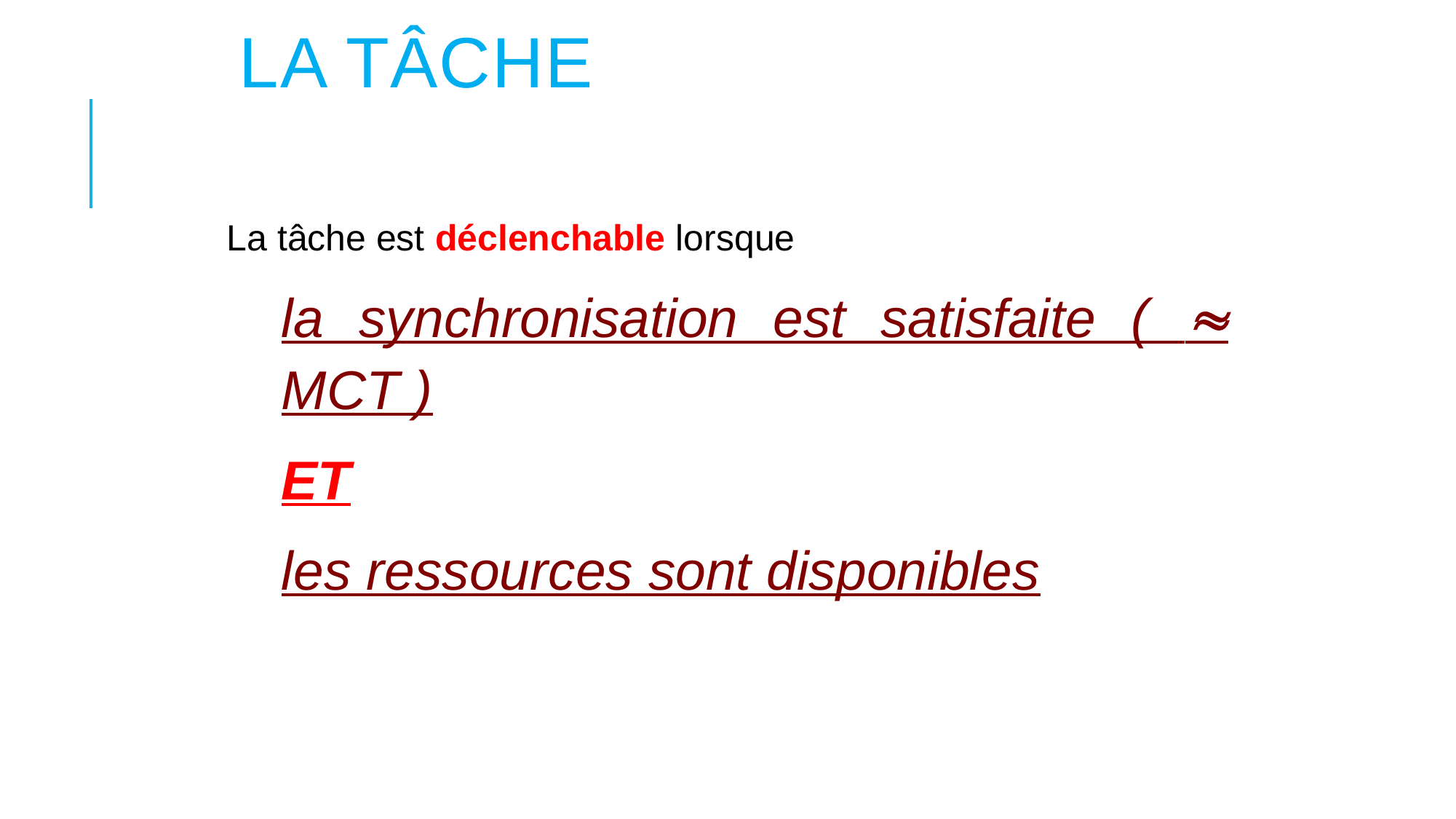

# La tâche
La tâche est déclenchable lorsque
la synchronisation est satisfaite ( ≈ MCT )
ET
les ressources sont disponibles